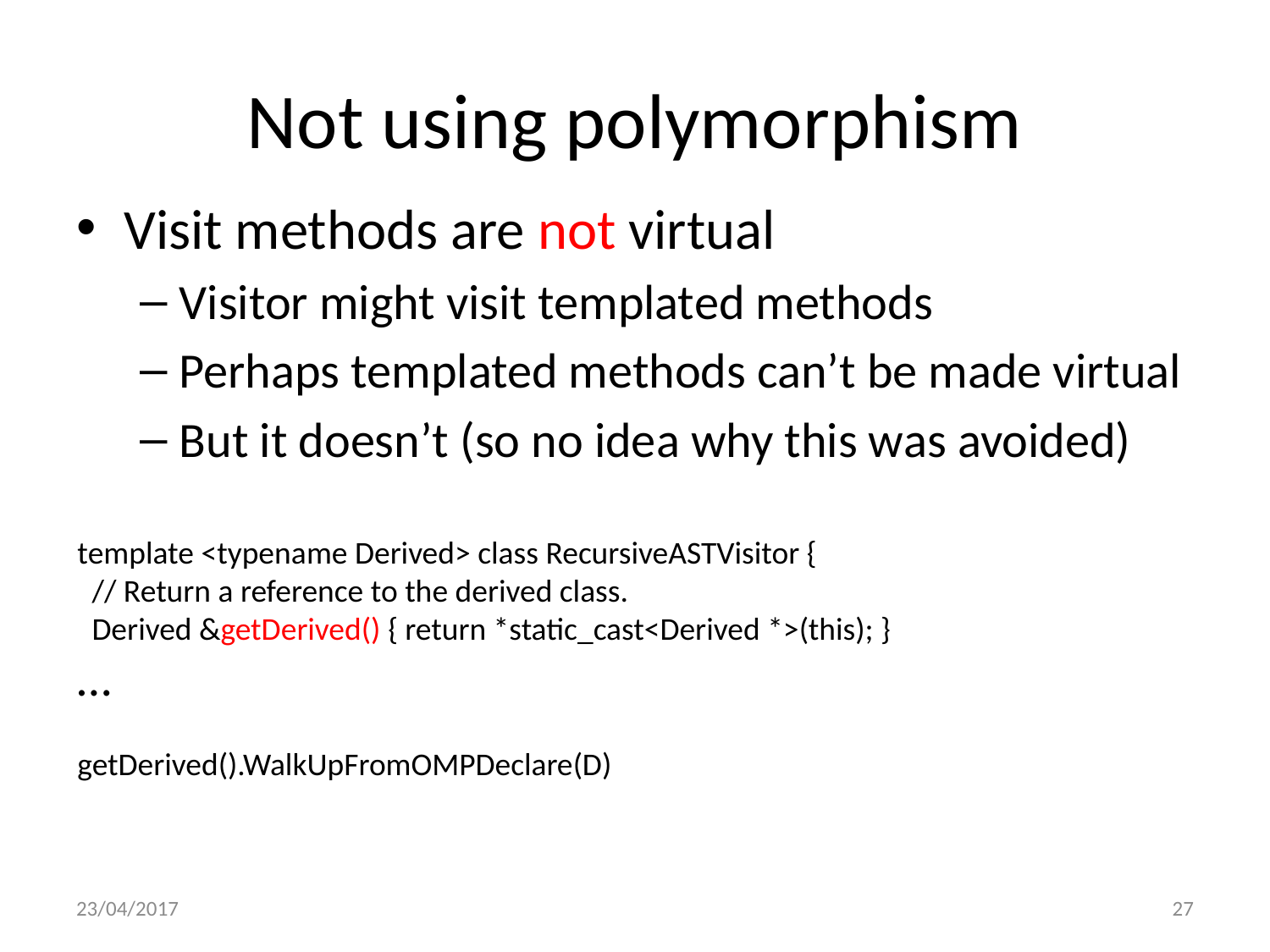

# Not using polymorphism
Visit methods are not virtual
Visitor might visit templated methods
Perhaps templated methods can’t be made virtual
But it doesn’t (so no idea why this was avoided)
template <typename Derived> class RecursiveASTVisitor {
  // Return a reference to the derived class.
  Derived &getDerived() { return *static_cast<Derived *>(this); }
…

getDerived().WalkUpFromOMPDeclare(D)
23/04/2017
27